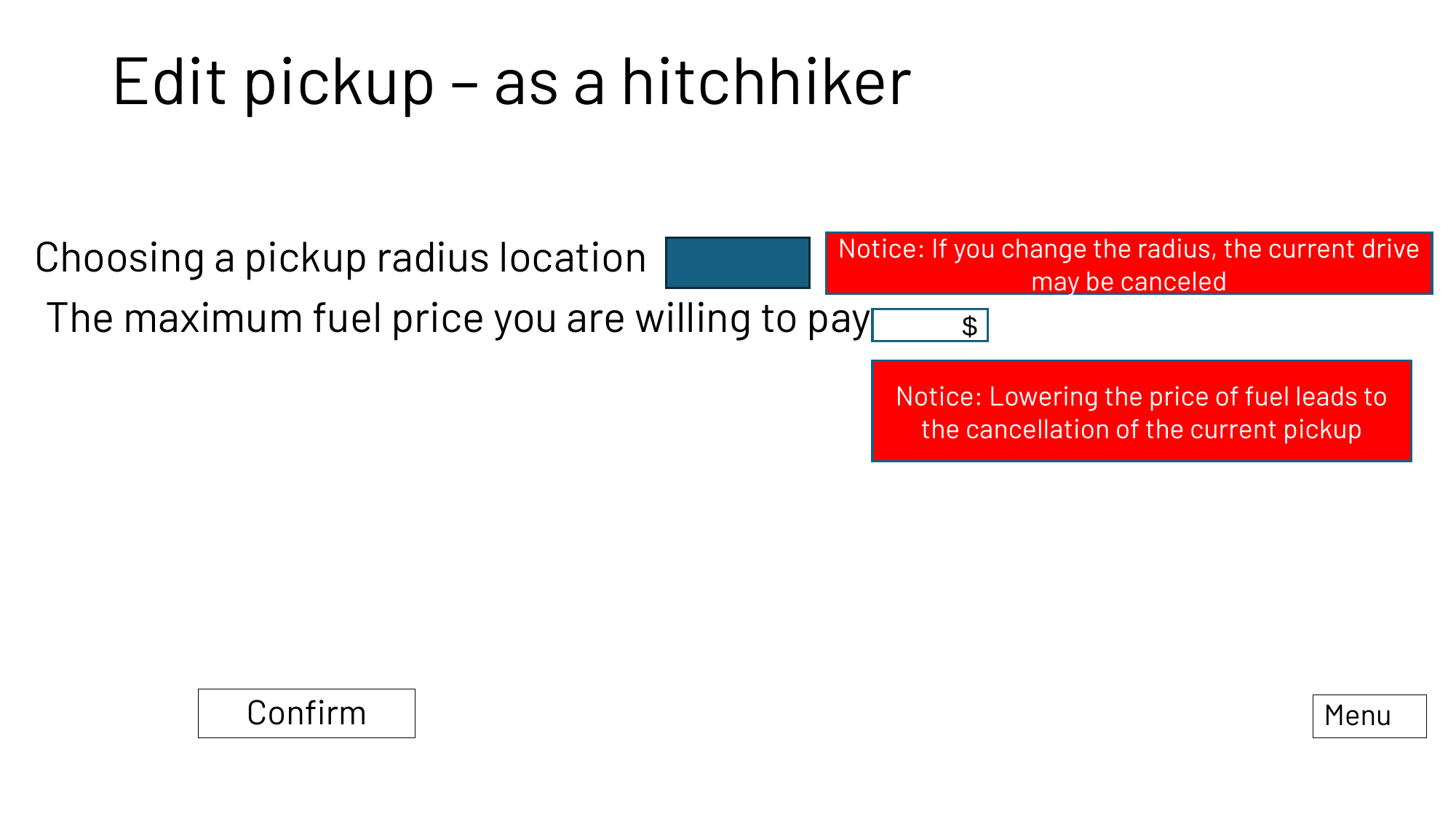

# Edit pickup – as a hitchhiker
Choosing a pickup radius location
The maximum fuel price you are willing to pay

Notice: If you change the radius, the current drive may be canceled

$
Notice: Lowering the price of fuel leads to the cancellation of the current pickup
Confirm
Menu